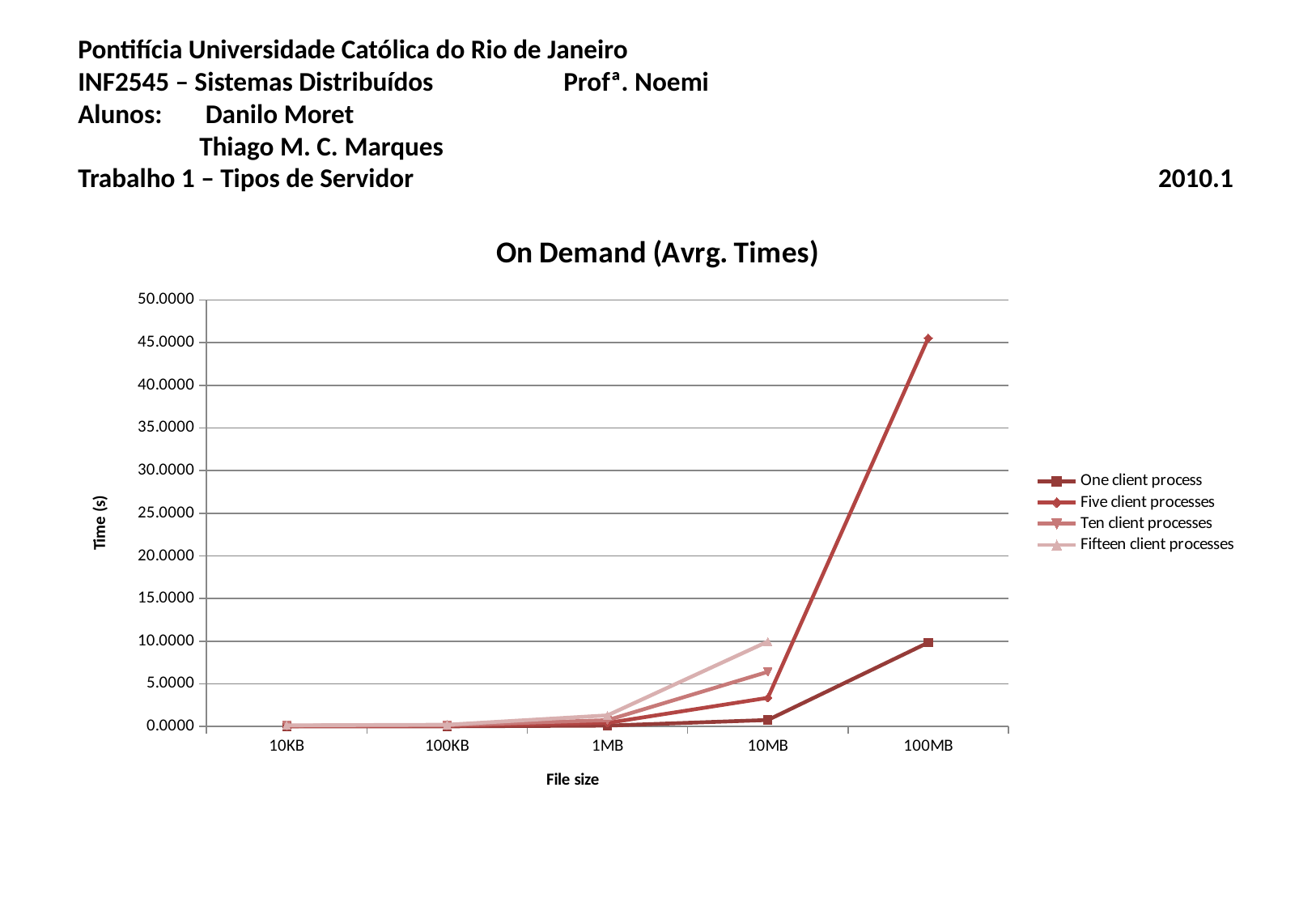

# Pontifícia Universidade Católica do Rio de Janeiro INF2545 – Sistemas Distribuídos		Profª. Noemi Alunos:	 Danilo Moret Thiago M. C. Marques Trabalho 1 – Tipos de Servidor						                  2010.1

### Chart: On Demand (Avrg. Times)

| Category | One client process | Five client processes | Ten client processes | Fifteen client processes |
|---|---|---|---|---|
| 10KB | 0.010758678118387667 | 0.04751767317454066 | 0.096716419458389 | 0.14001714150110667 |
| 100KB | 0.019993654886881332 | 0.08089287122090699 | 0.14485155582427667 | 0.21019121276007668 |
| 1MB | 0.10196973482768001 | 0.4187626361846933 | 0.7473116974035899 | 1.3110732327567 |
| 10MB | 0.7676183819770833 | 3.3636263863245994 | 6.407948847611767 | 9.961904520458766 |
| 100MB | 9.837636188666066 | 45.53755052804967 | None | None |